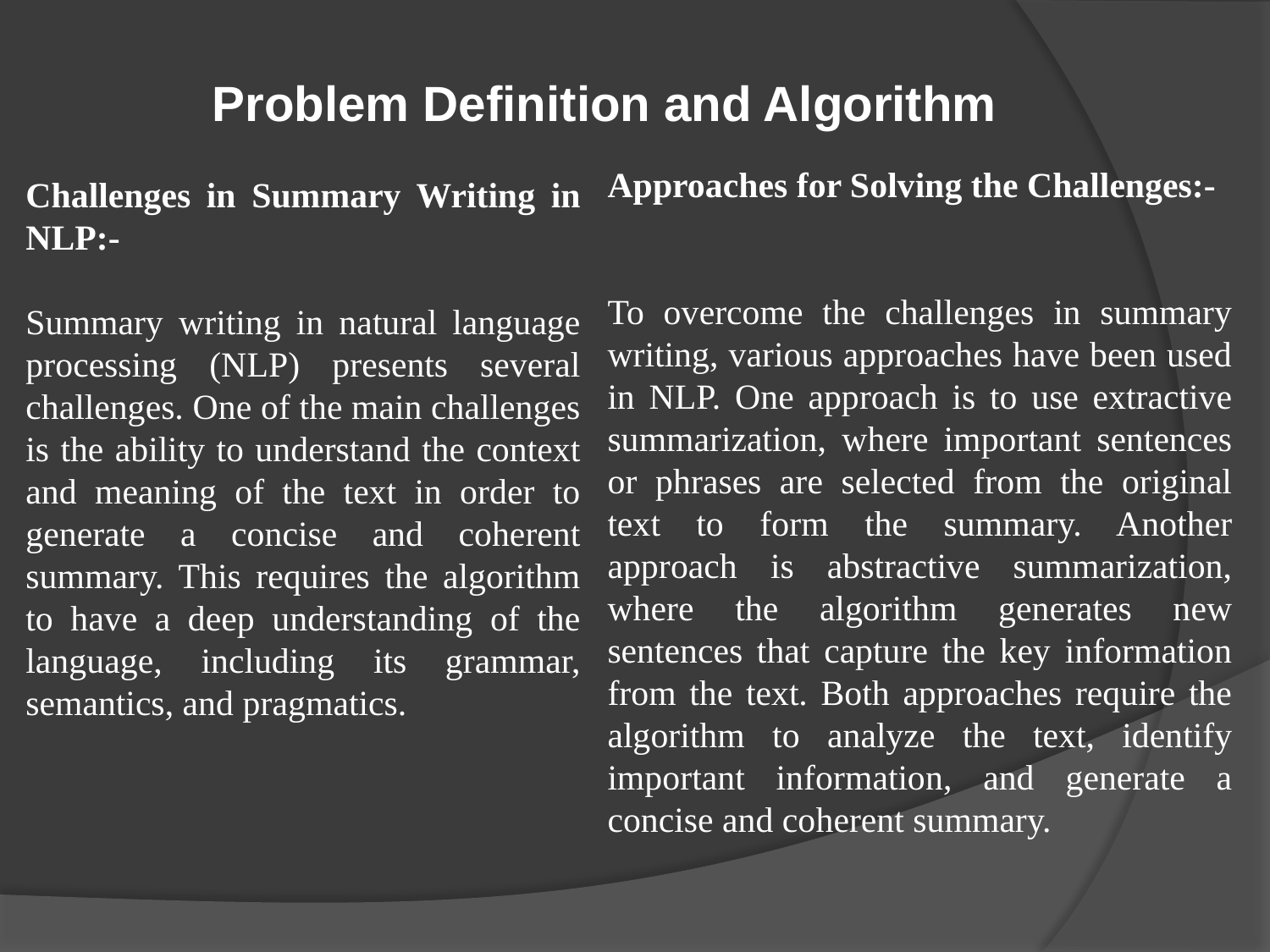

Problem Definition and Algorithm
Approaches for Solving the Challenges:-

To overcome the challenges in summary writing, various approaches have been used in NLP. One approach is to use extractive summarization, where important sentences or phrases are selected from the original text to form the summary. Another approach is abstractive summarization, where the algorithm generates new sentences that capture the key information from the text. Both approaches require the algorithm to analyze the text, identify important information, and generate a concise and coherent summary.
Challenges in Summary Writing in NLP:-

Summary writing in natural language processing (NLP) presents several challenges. One of the main challenges is the ability to understand the context and meaning of the text in order to generate a concise and coherent summary. This requires the algorithm to have a deep understanding of the language, including its grammar, semantics, and pragmatics.